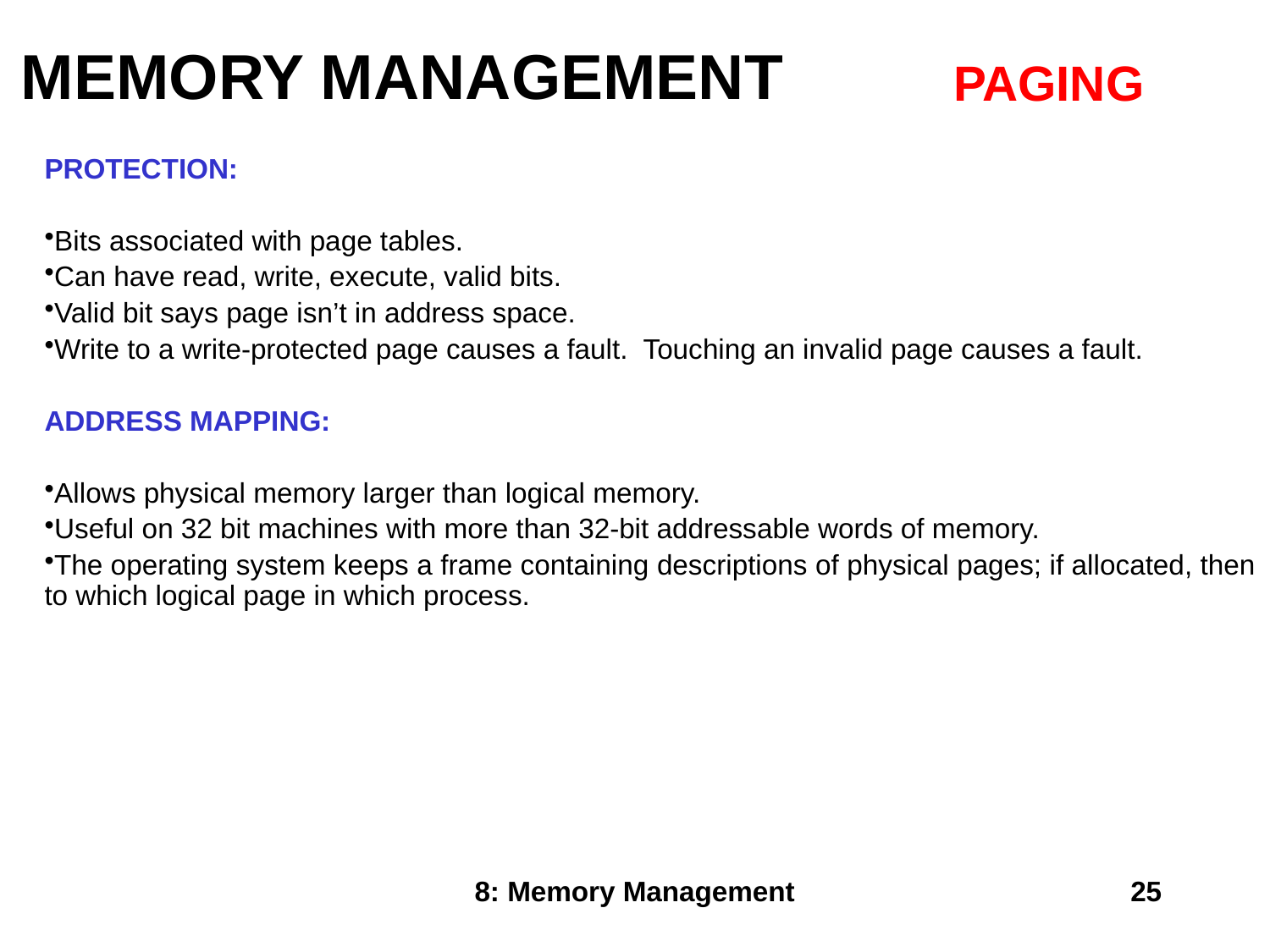

MEMORY MANAGEMENT
PAGING
PROTECTION:

Bits associated with page tables.
Can have read, write, execute, valid bits.
Valid bit says page isn’t in address space.
Write to a write-protected page causes a fault.  Touching an invalid page causes a fault.

ADDRESS MAPPING:

Allows physical memory larger than logical memory.
Useful on 32 bit machines with more than 32-bit addressable words of memory.
The operating system keeps a frame containing descriptions of physical pages; if allocated, then to which logical page in which process.
8: Memory Management
25